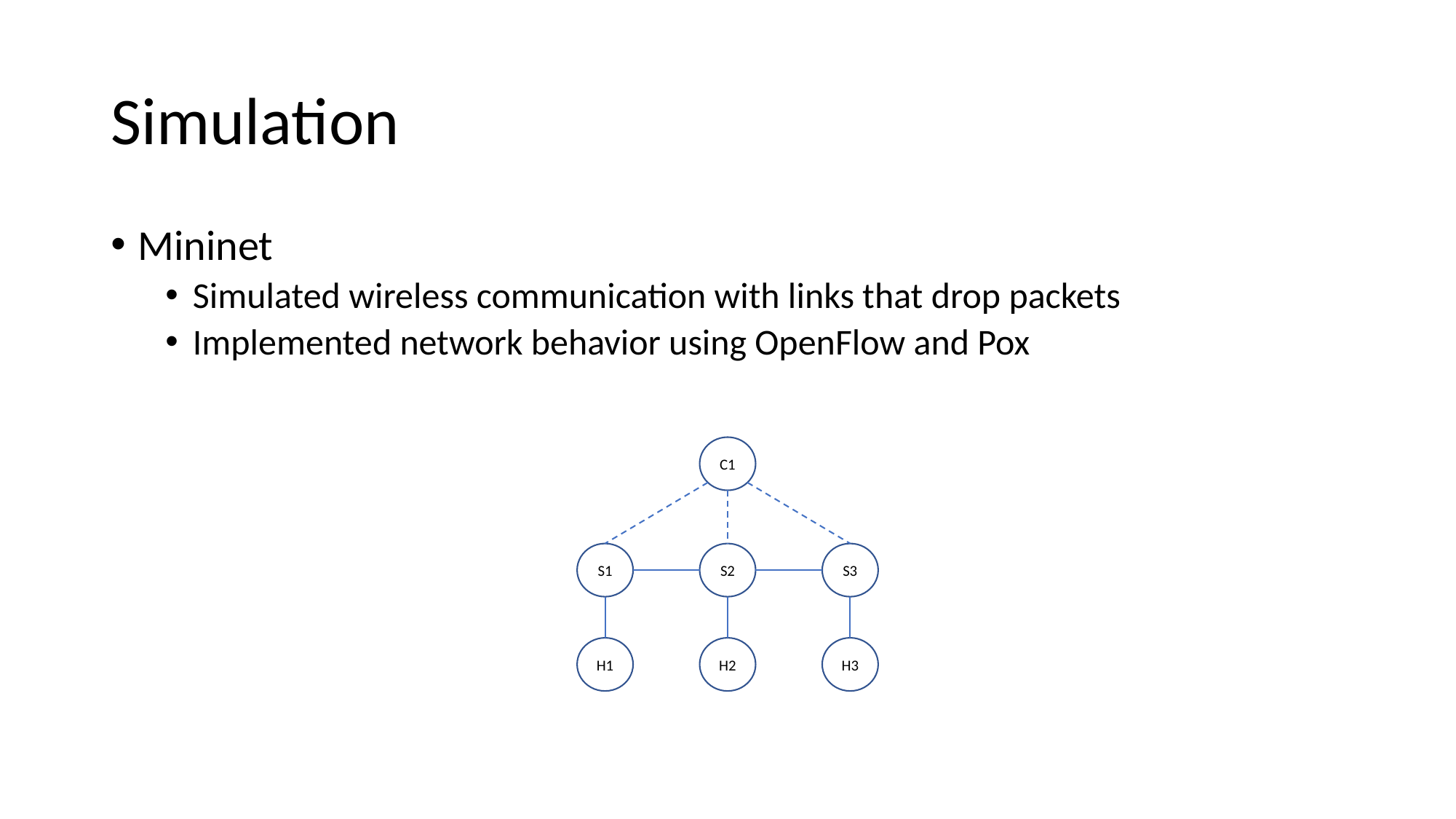

# Simulation
Mininet
Simulated wireless communication with links that drop packets
Implemented network behavior using OpenFlow and Pox
C1
S1
S2
S3
H1
H2
H3